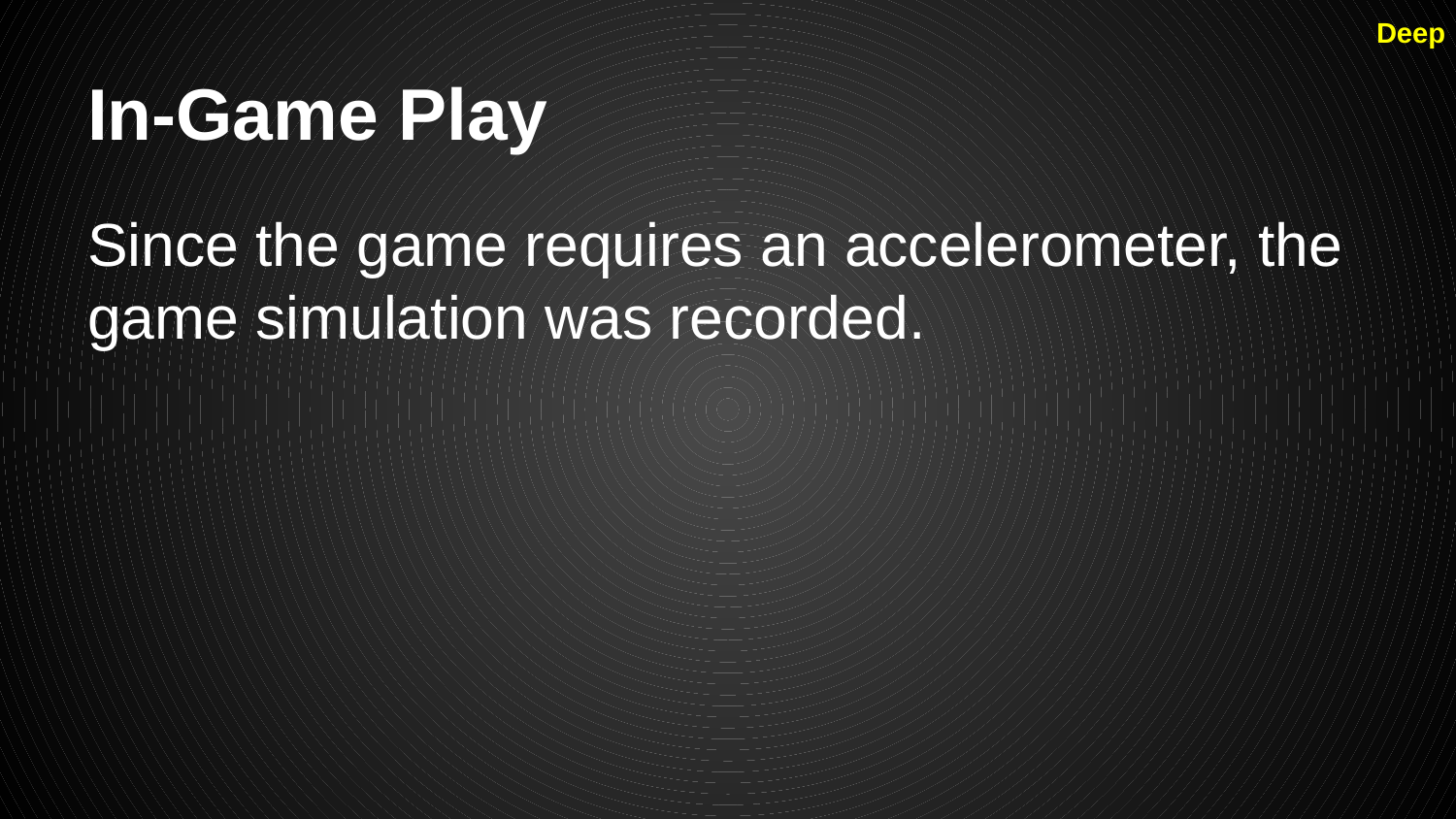

Deep
# In-Game Play
Since the game requires an accelerometer, the game simulation was recorded.